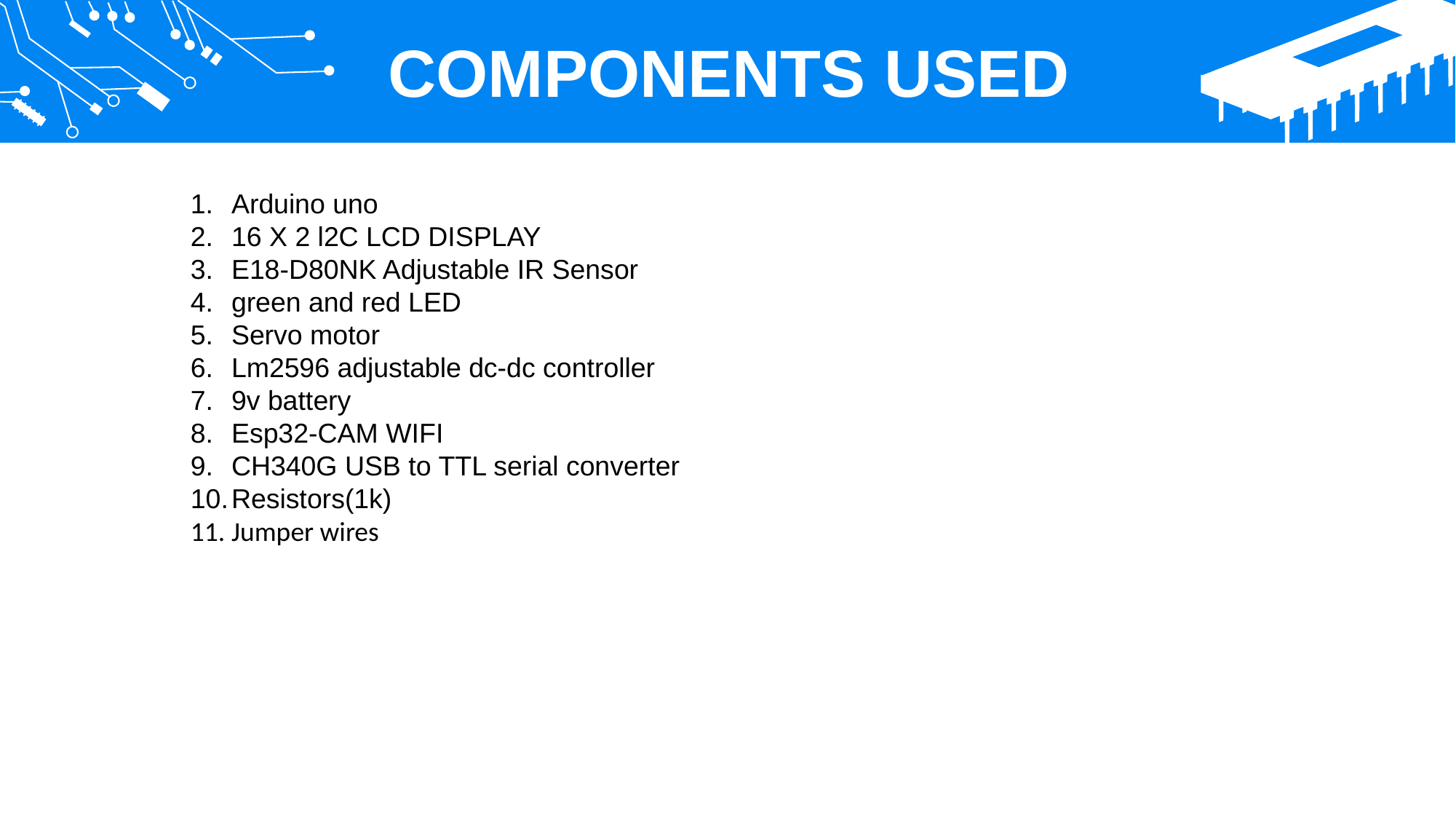

COMPONENTS USED
Arduino uno
16 X 2 l2C LCD DISPLAY
E18-D80NK Adjustable IR Sensor
green and red LED
Servo motor
Lm2596 adjustable dc-dc controller
9v battery
Esp32-CAM WIFI
CH340G USB to TTL serial converter
Resistors(1k)
Jumper wires